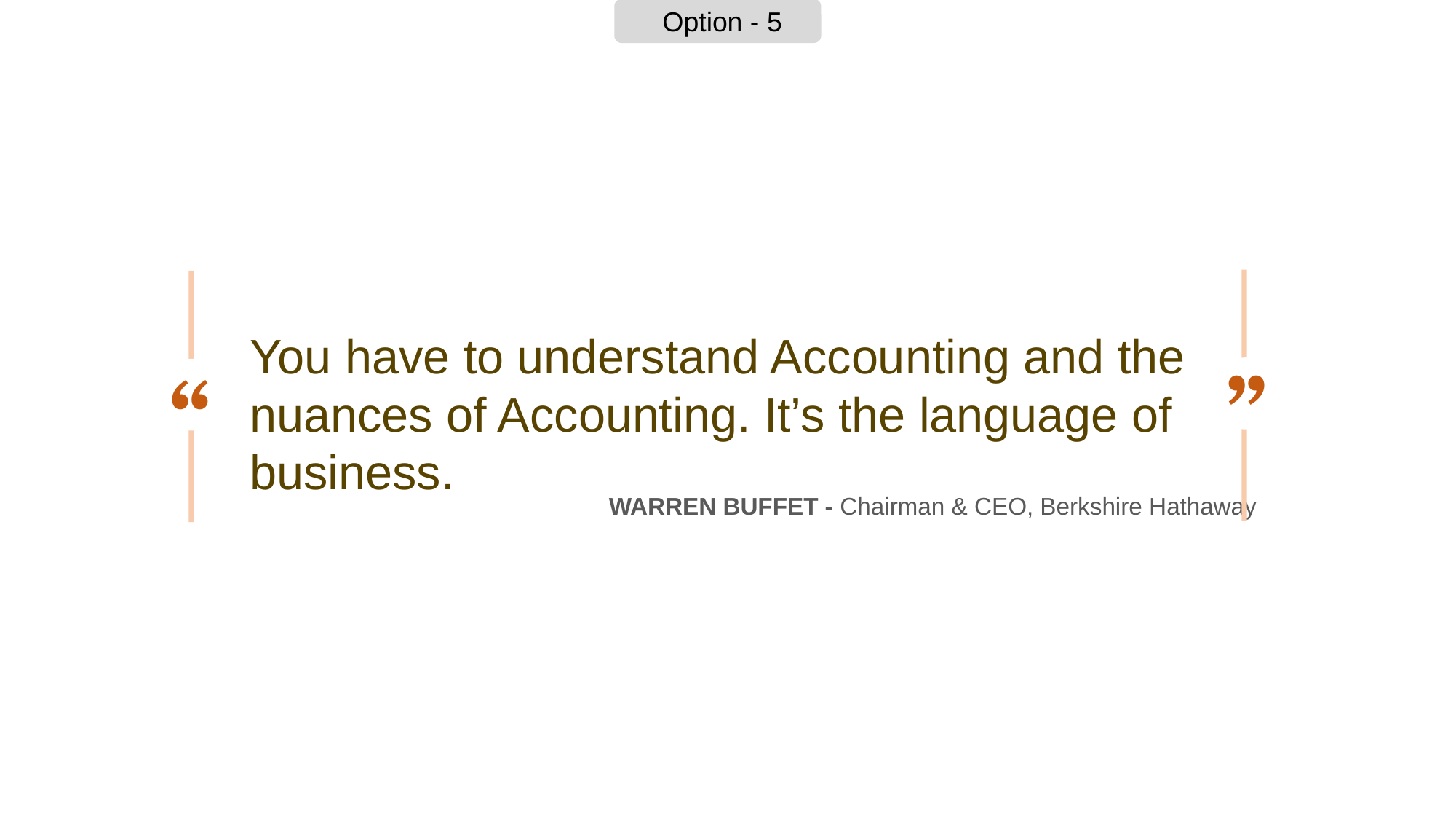

Option - 5

“
You have to understand Accounting and the nuances of Accounting. It’s the language of business.
“

WARREN BUFFET - Chairman & CEO, Berkshire Hathaway